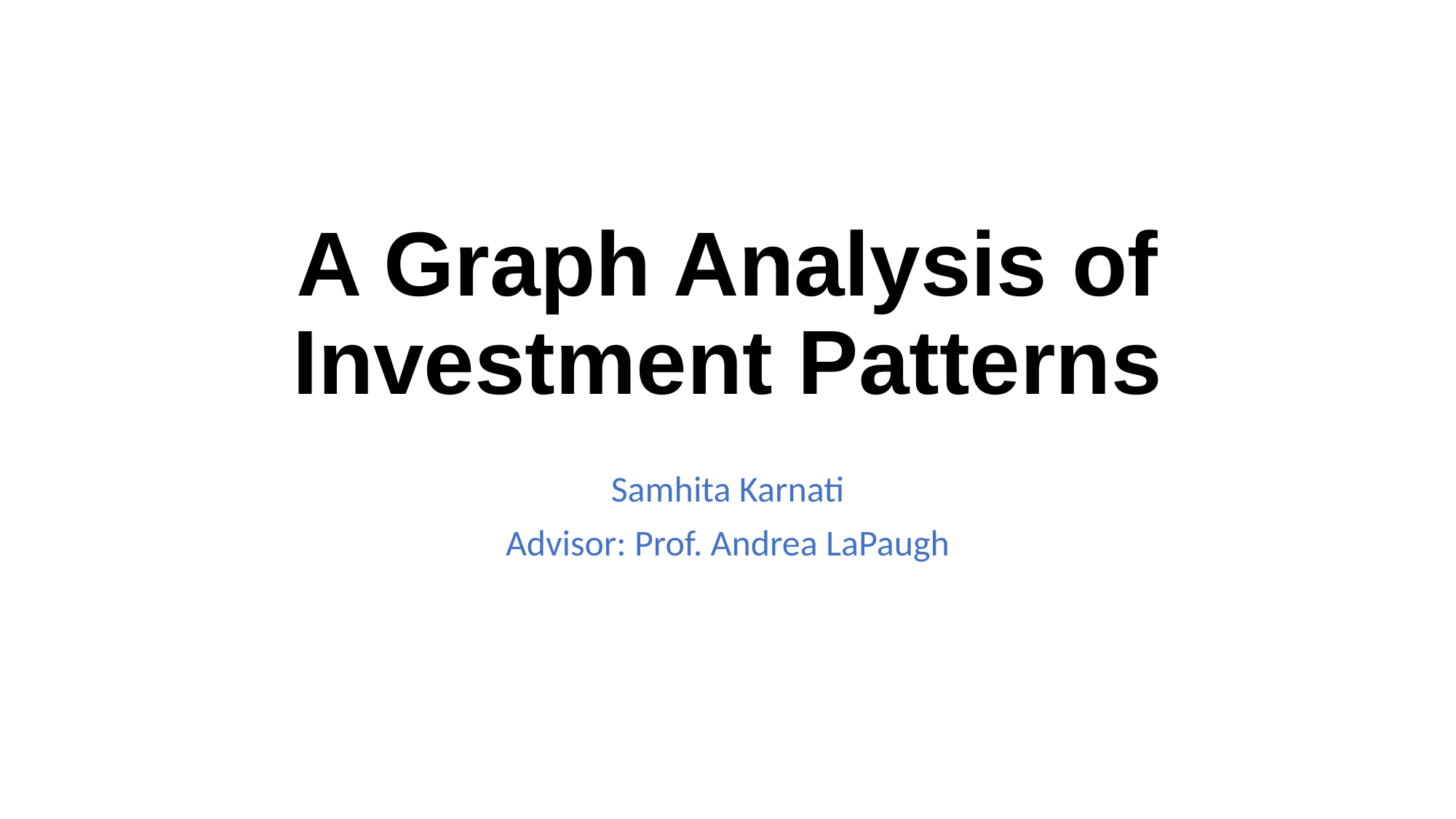

# A Graph Analysis of Investment Patterns
Samhita Karnati
Advisor: Prof. Andrea LaPaugh